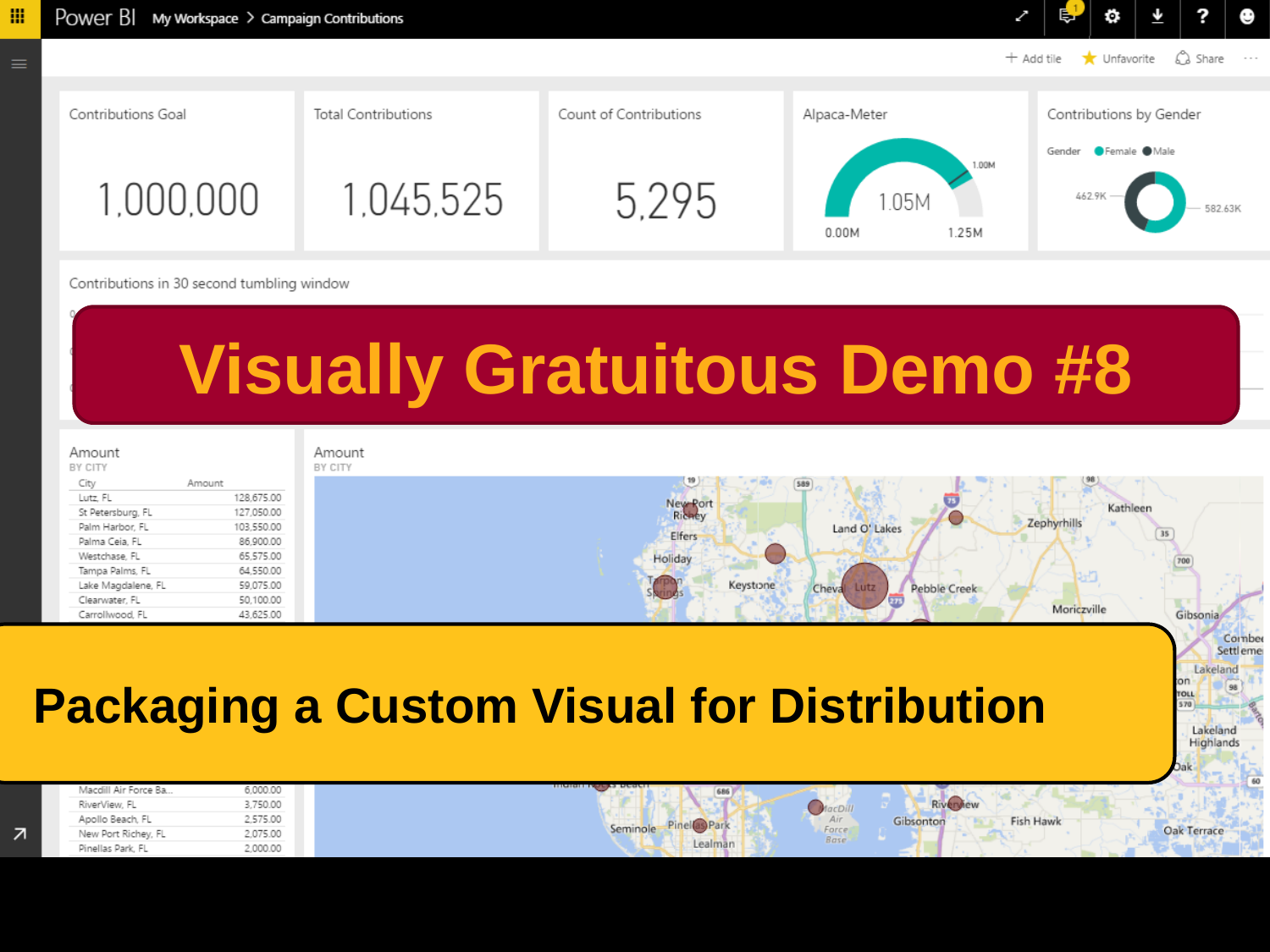

Visually Gratuitous Demo #8
# Packaging a Custom Visual for Distribution